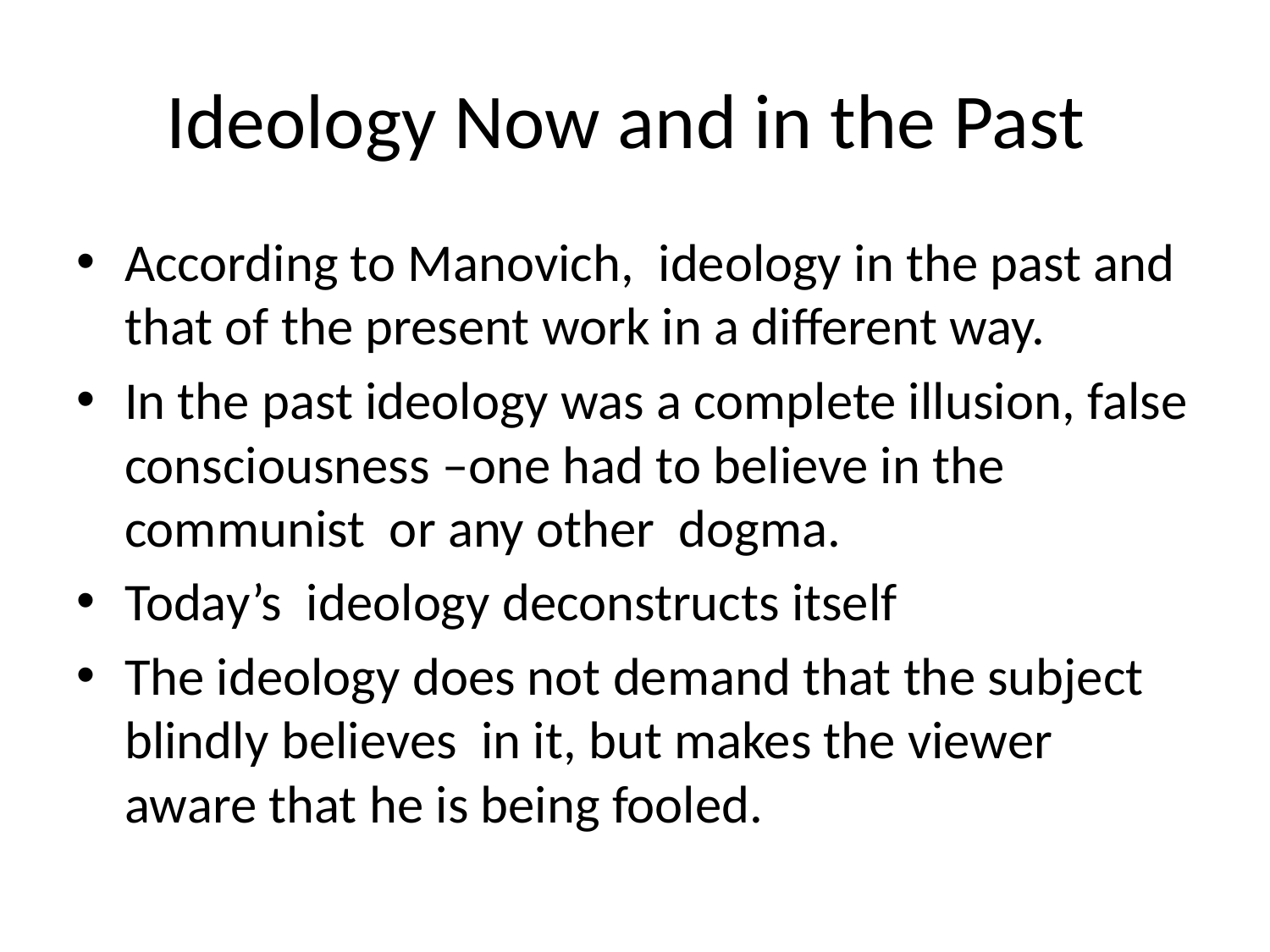

# Ideology Now and in the Past
According to Manovich,  ideology in the past and that of the present work in a different way.
In the past ideology was a complete illusion, false consciousness –one had to believe in the communist  or any other  dogma.
Today’s  ideology deconstructs itself
The ideology does not demand that the subject blindly believes  in it, but makes the viewer aware that he is being fooled.